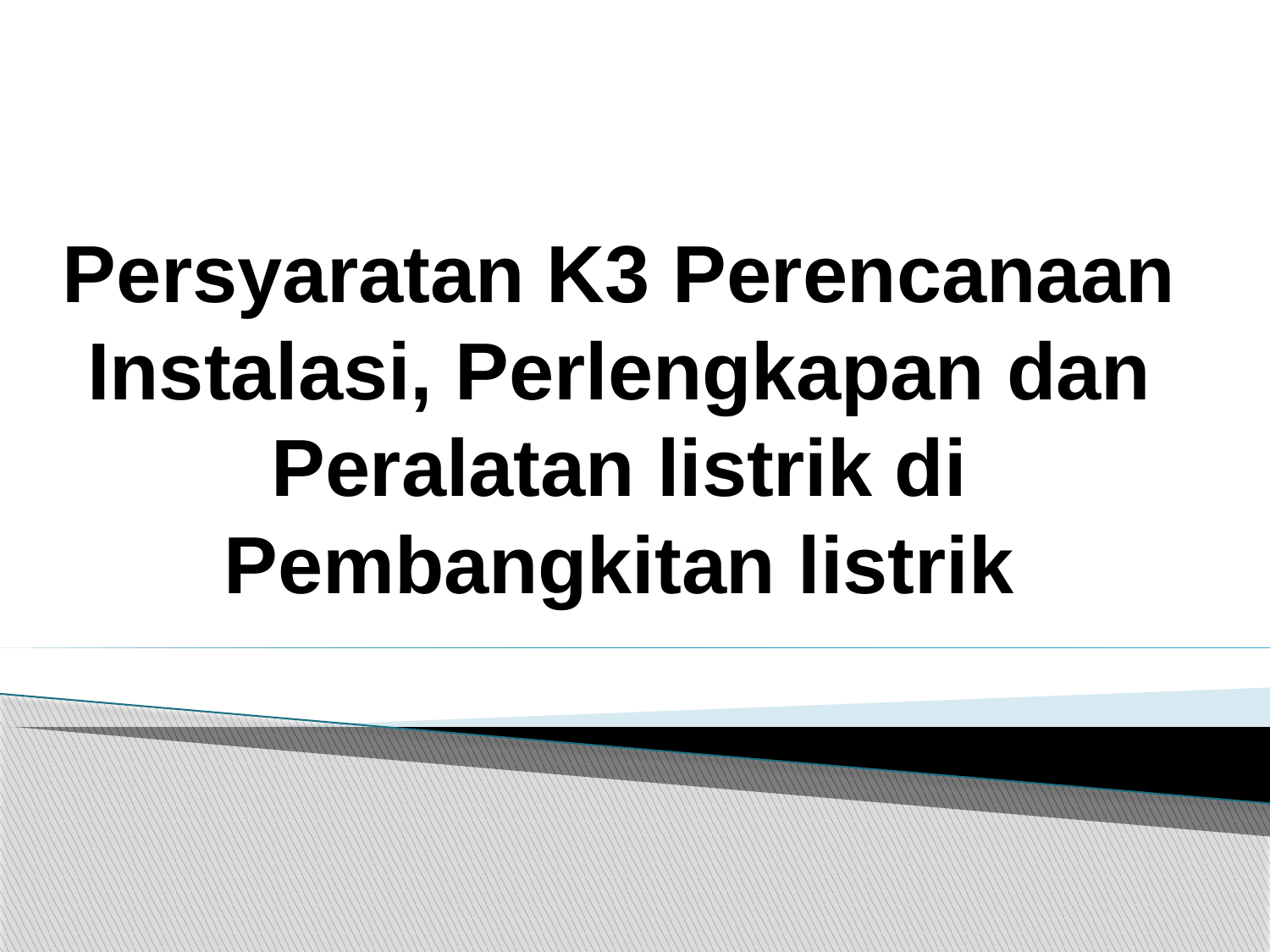

# Persyaratan K3 Perencanaan Instalasi, Perlengkapan dan Peralatan listrik di Pembangkitan listrik